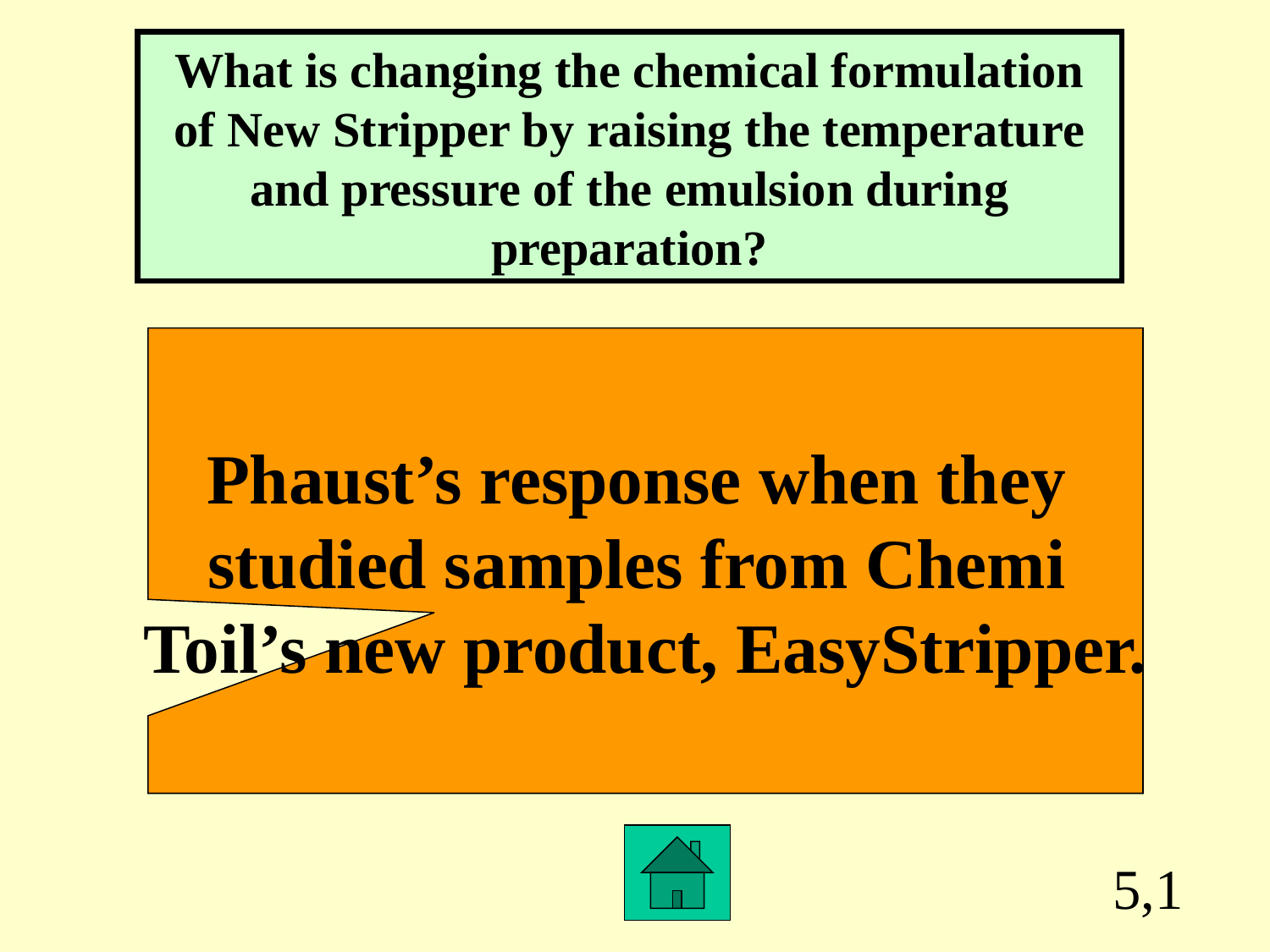

What is changing the chemical formulation of New Stripper by raising the temperature and pressure of the emulsion during preparation?
Phaust’s response when they
studied samples from Chemi
Toil’s new product, EasyStripper.

5,1